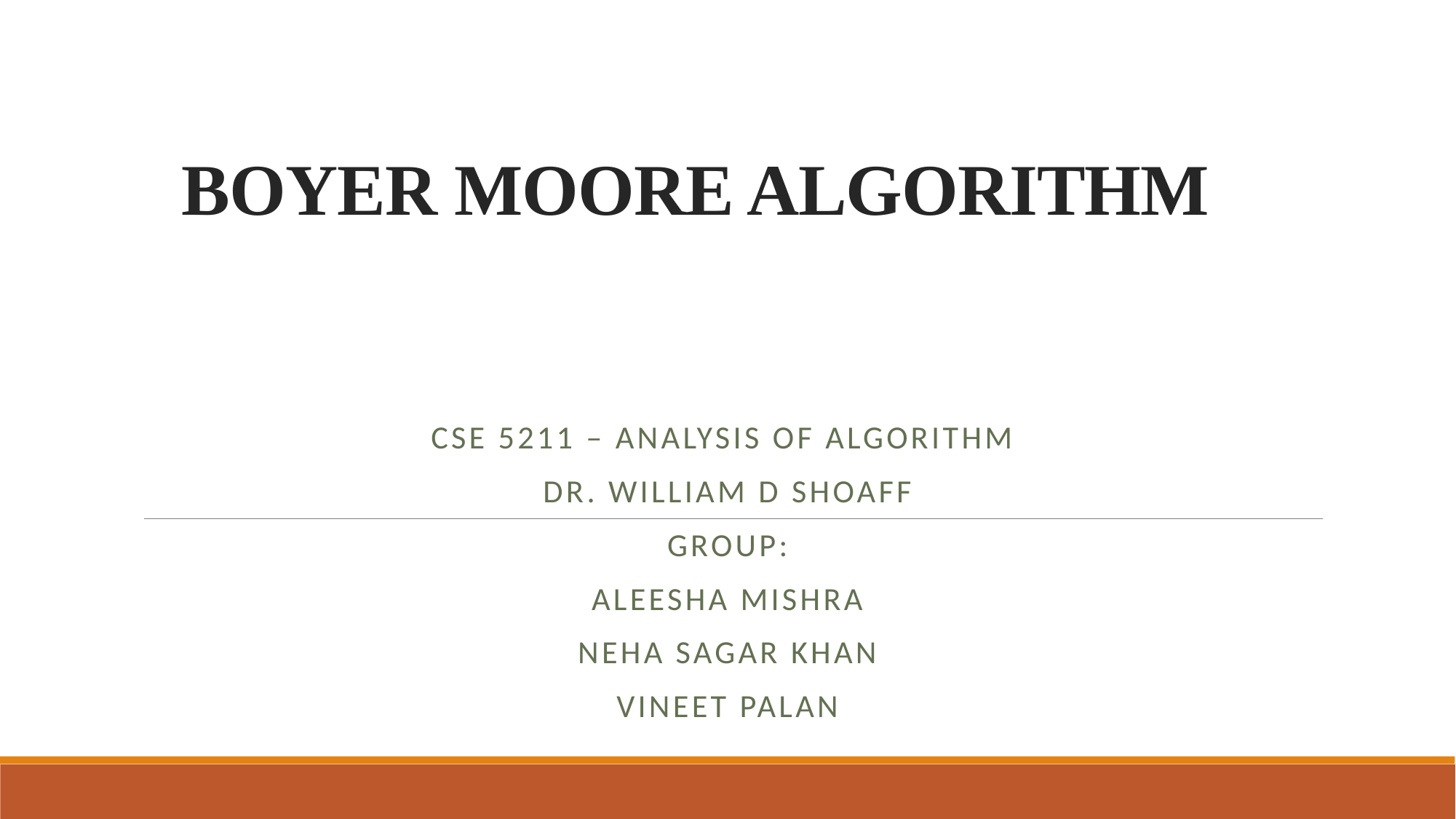

# BOYER MOORE ALGORITHM
CSE 5211 – Analysis of Algorithm
Dr. William D Shoaff
Group:
Aleesha Mishra
Neha Sagar Khan
Vineet Palan